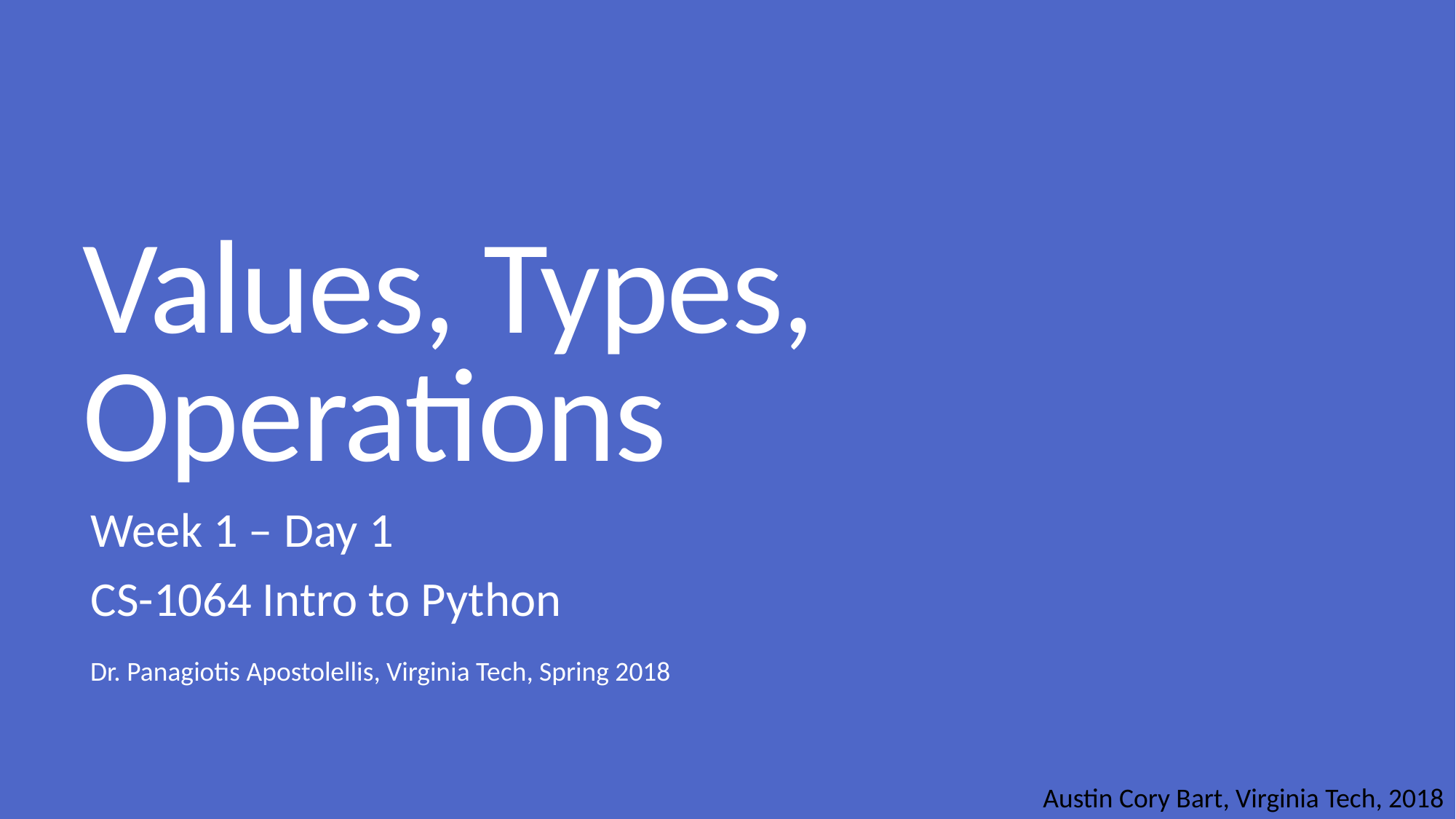

# Values, Types, Operations
Week 1 – Day 1
CS-1064 Intro to Python
Dr. Panagiotis Apostolellis, Virginia Tech, Spring 2018
Austin Cory Bart, Virginia Tech, 2018